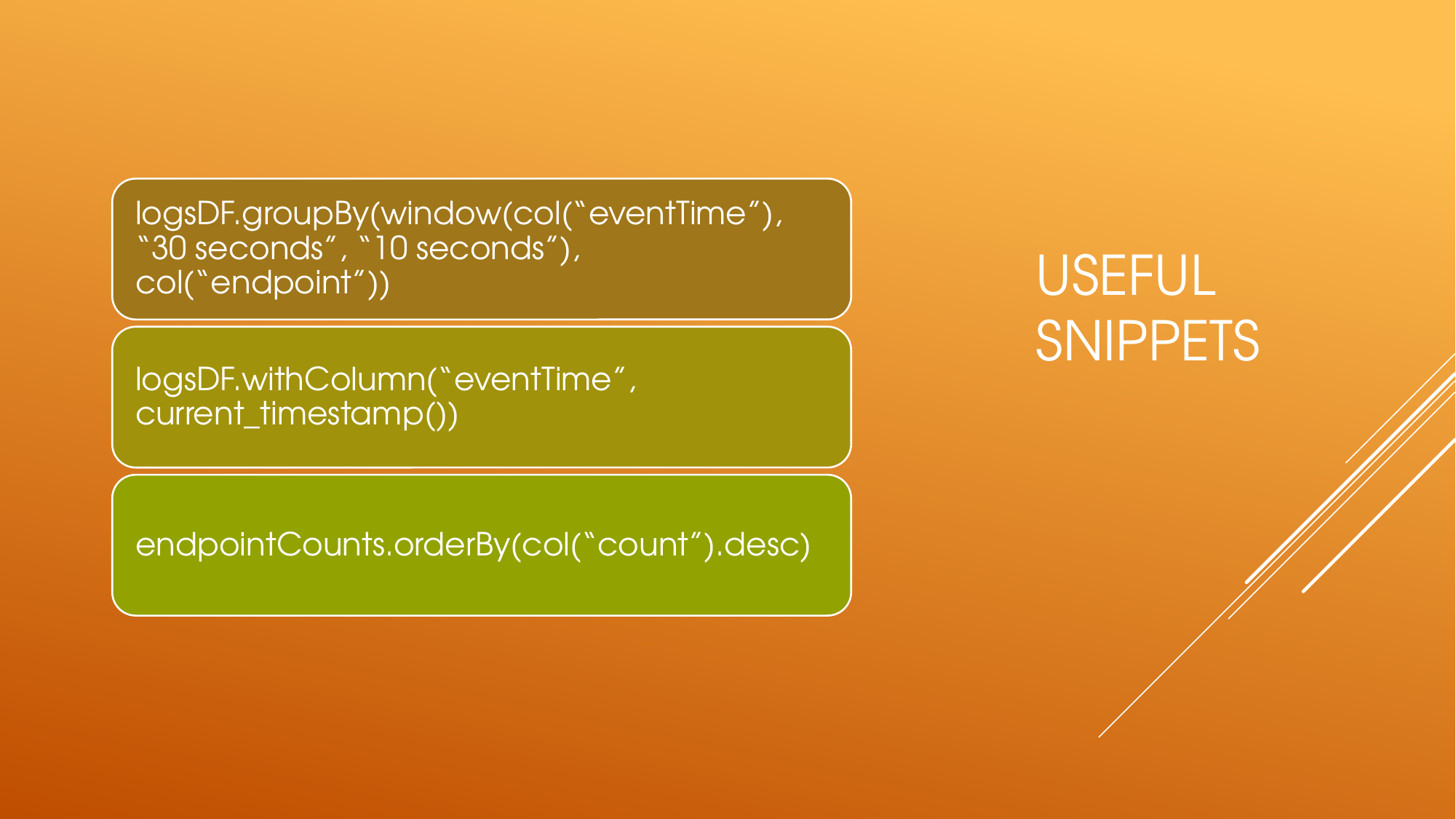

logsDF.groupBy(window(col(“eventTime”), “30 seconds”, “10 seconds”), col(“endpoint”))
logsDF.withColumn(“eventTime”, current_timestamp())
endpointCounts.orderBy(col(“count”).desc)
# Useful snippets